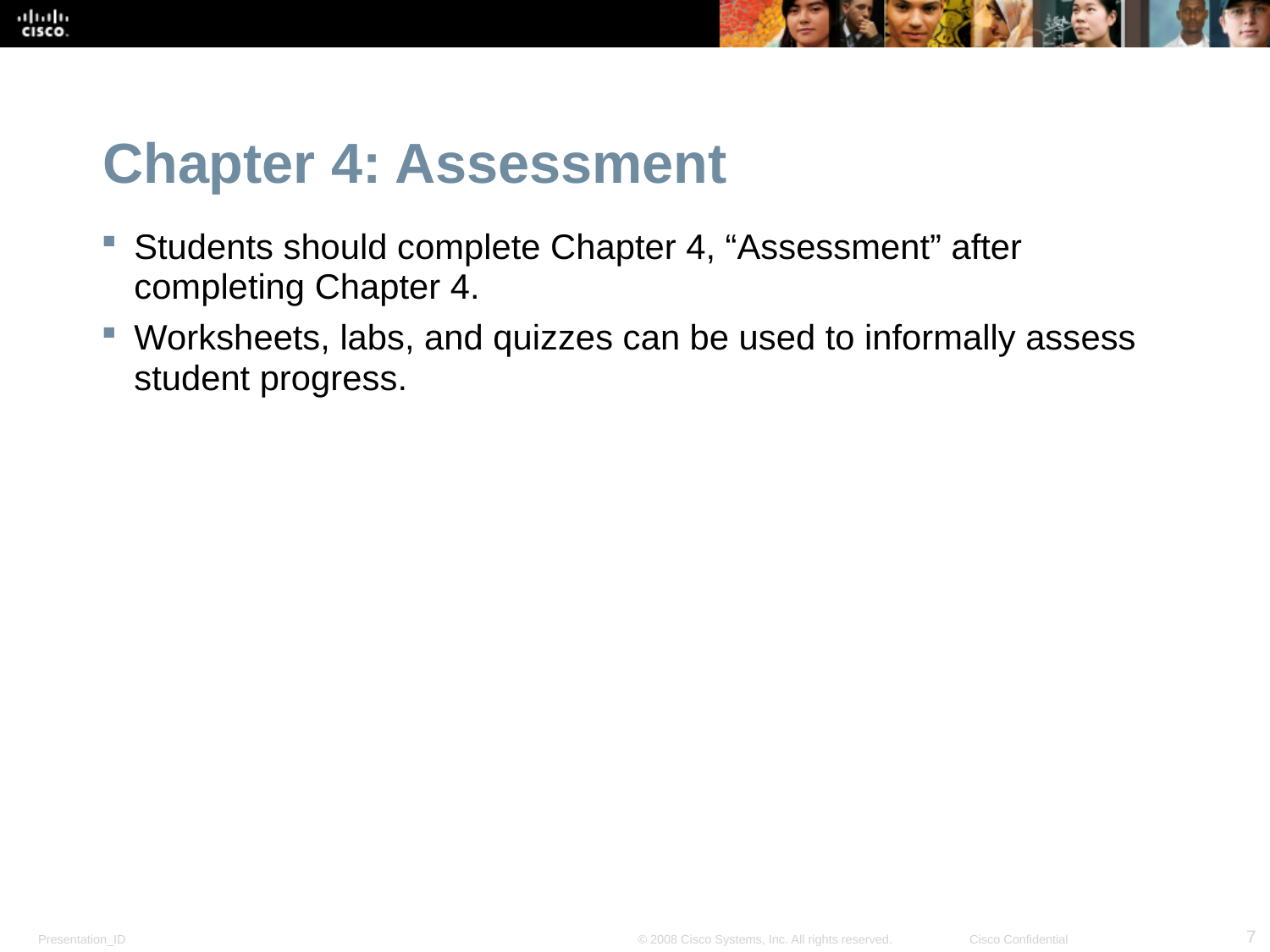

Chapter 4: Assessment
Students should complete Chapter 4, “Assessment” after completing Chapter 4.
Worksheets, labs, and quizzes can be used to informally assess student progress.